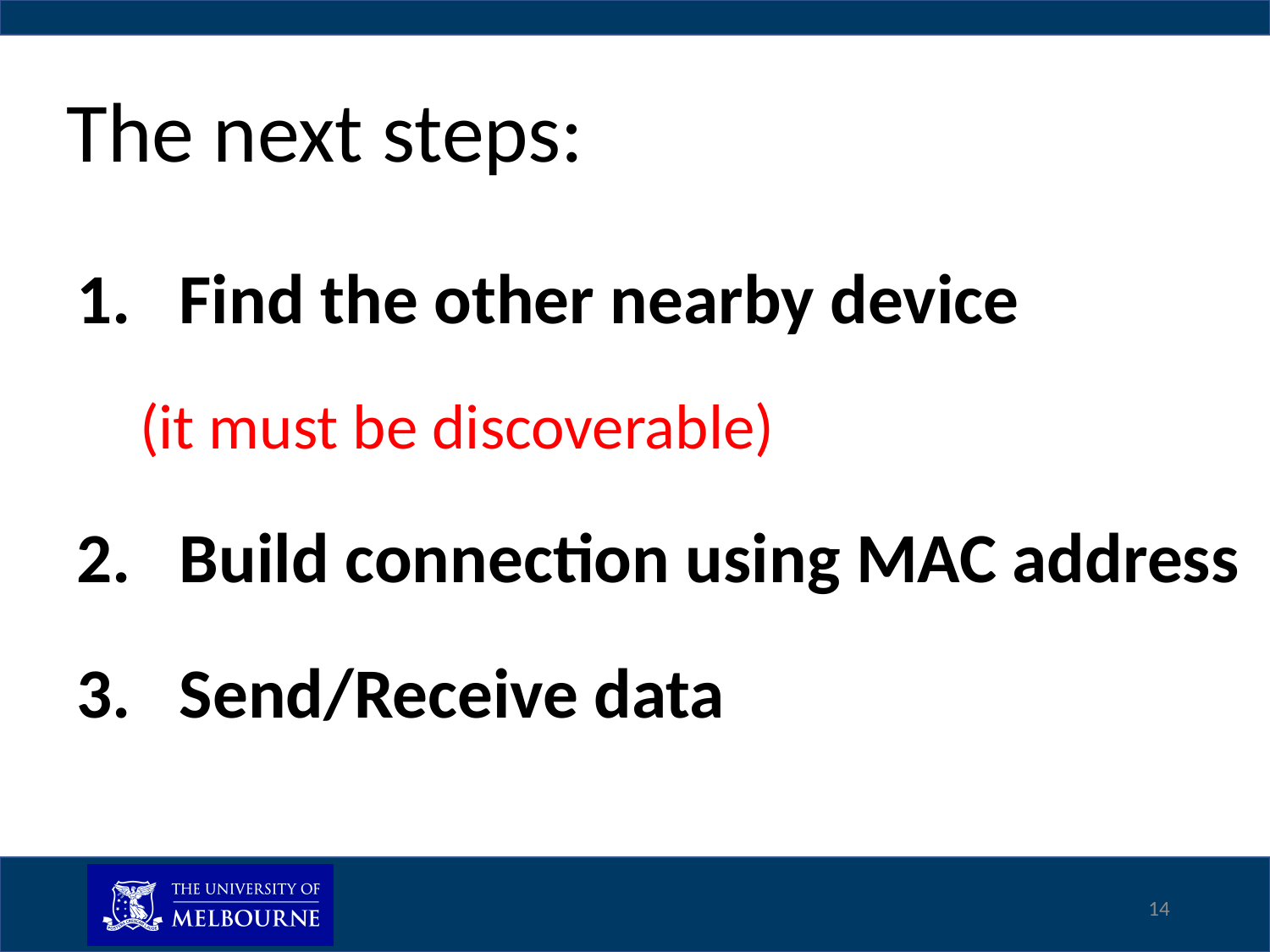

# The next steps:
Find the other nearby device
(it must be discoverable)
Build connection using MAC address
Send/Receive data

14